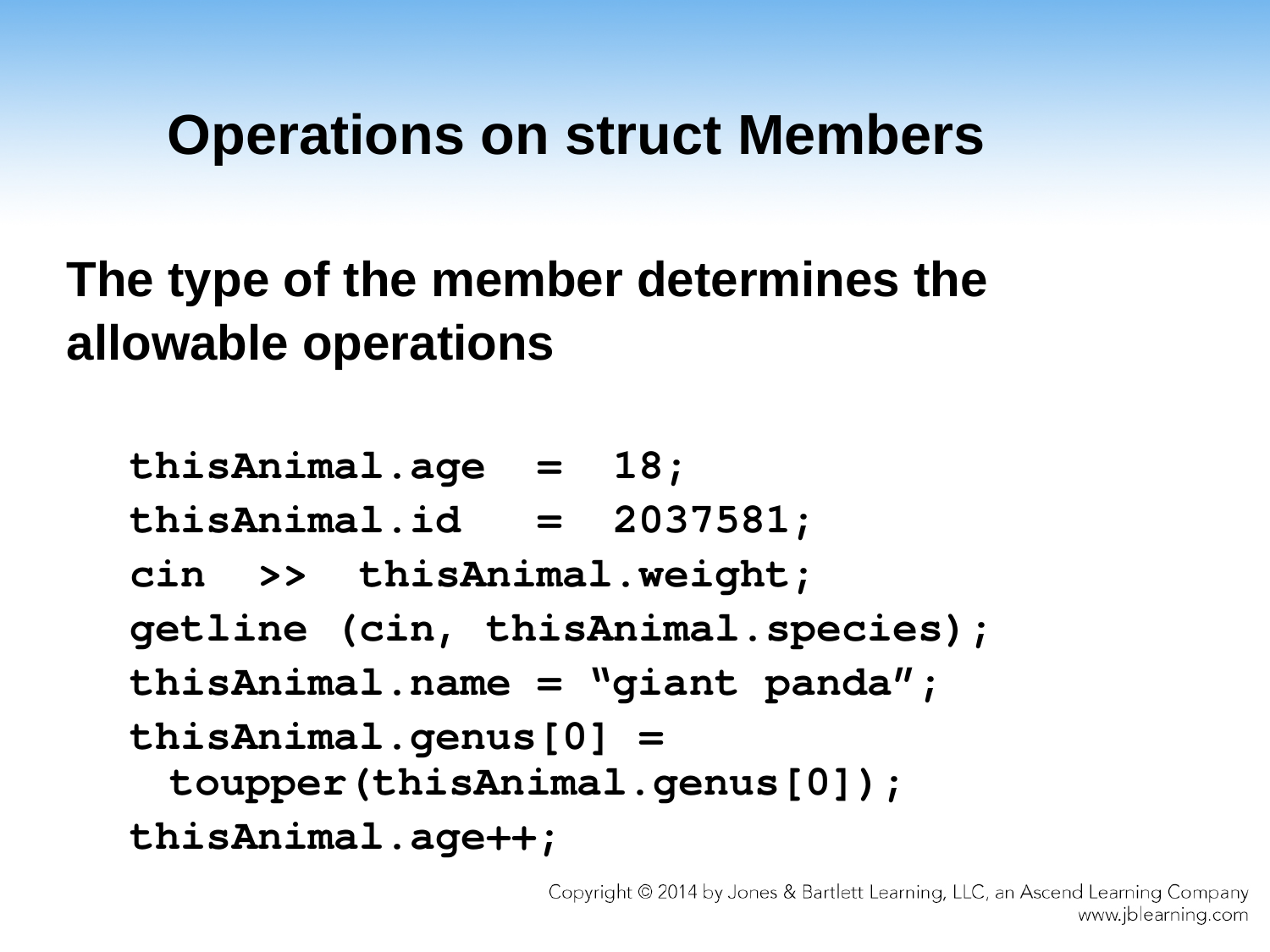

# Operations on struct Members

The type of the member determines the
allowable operations

thisAnimal.age  =  18;
thisAnimal.id   =  2037581;
cin  >>  thisAnimal.weight;
getline (cin, thisAnimal.species);
thisAnimal.name = “giant panda”;
thisAnimal.genus[0] = toupper(thisAnimal.genus[0]);
thisAnimal.age++;